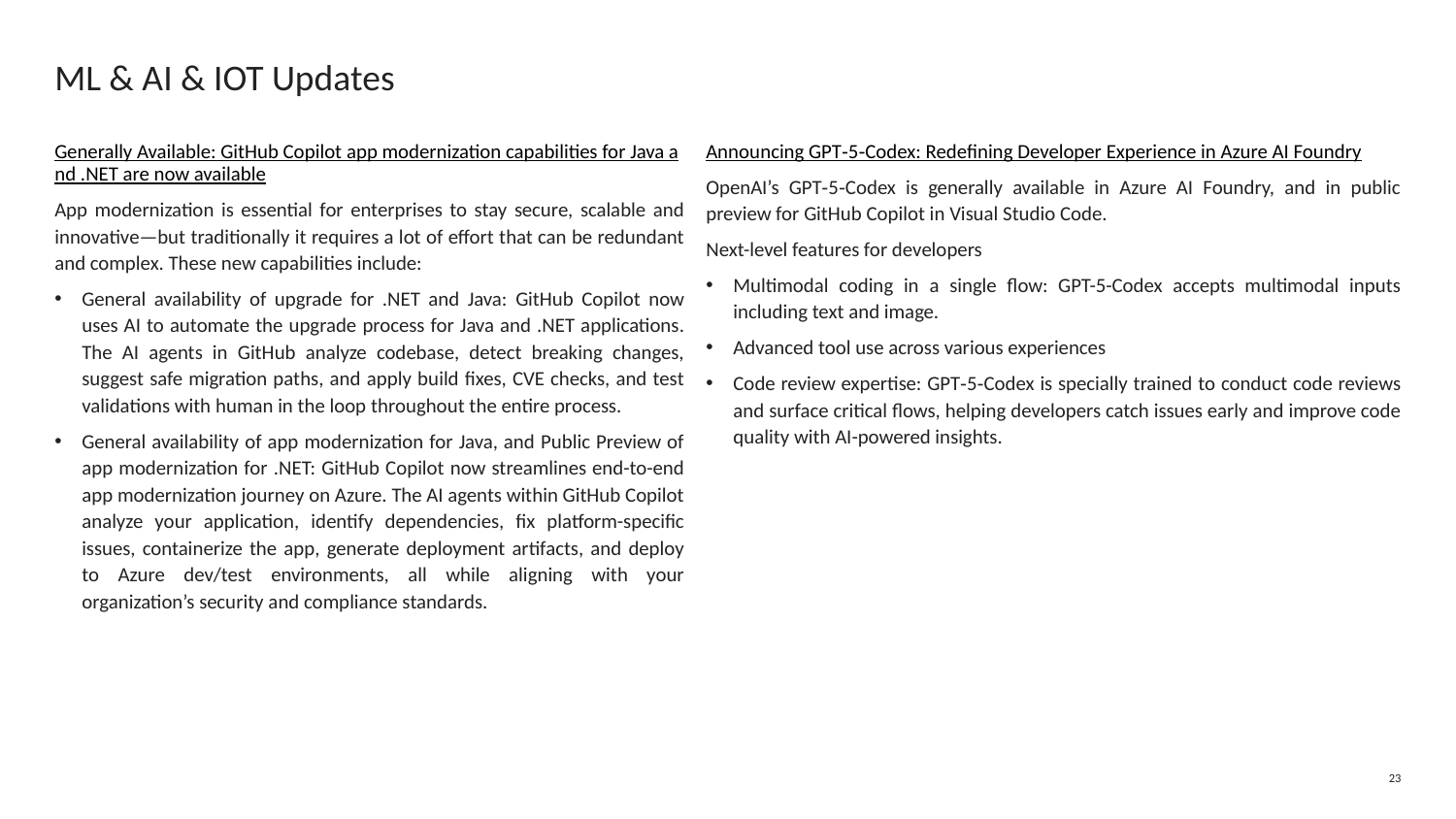

# ML & AI & IOT Updates
Generally Available: GitHub Copilot app modernization capabilities for Java and .NET are now available
App modernization is essential for enterprises to stay secure, scalable and innovative—but traditionally it requires a lot of effort that can be redundant and complex. These new capabilities include:
General availability of upgrade for .NET and Java: GitHub Copilot now uses AI to automate the upgrade process for Java and .NET applications. The AI agents in GitHub analyze codebase, detect breaking changes, suggest safe migration paths, and apply build fixes, CVE checks, and test validations with human in the loop throughout the entire process.
General availability of app modernization for Java, and Public Preview of app modernization for .NET: GitHub Copilot now streamlines end-to-end app modernization journey on Azure. The AI agents within GitHub Copilot analyze your application, identify dependencies, fix platform-specific issues, containerize the app, generate deployment artifacts, and deploy to Azure dev/test environments, all while aligning with your organization’s security and compliance standards.
Announcing GPT‑5‑Codex: Redefining Developer Experience in Azure AI Foundry
OpenAI’s GPT‑5‑Codex is generally available in Azure AI Foundry, and in public preview for GitHub Copilot in Visual Studio Code.
Next-level features for developers
Multimodal coding in a single flow: GPT-5-Codex accepts multimodal inputs including text and image.
Advanced tool use across various experiences
Code review expertise: GPT‑5‑Codex is specially trained to conduct code reviews and surface critical flows, helping developers catch issues early and improve code quality with AI-powered insights.